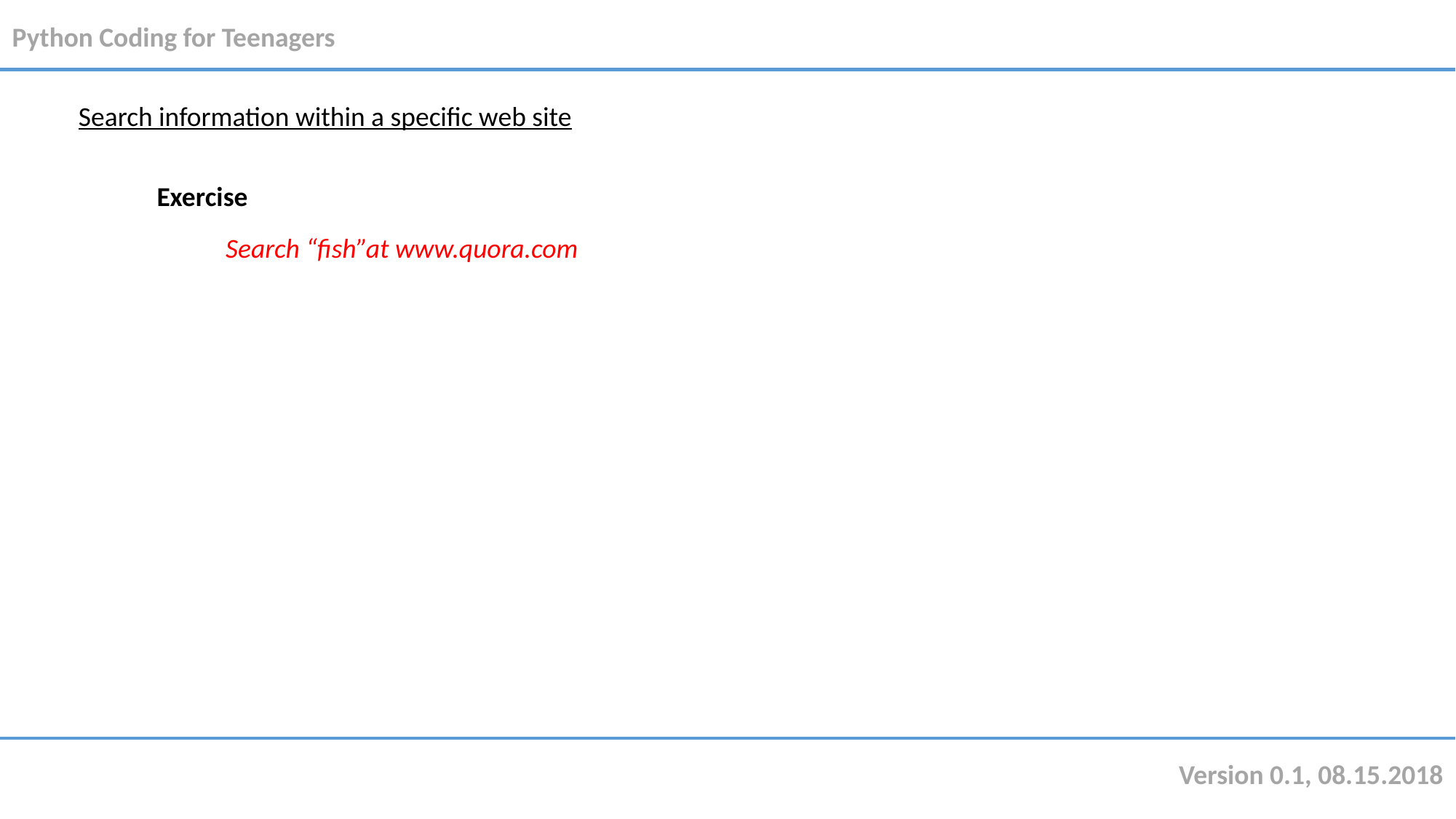

Python Coding for Teenagers
Search information within a specific web site
Exercise
Search “fish”at www.quora.com
Version 0.1, 08.15.2018